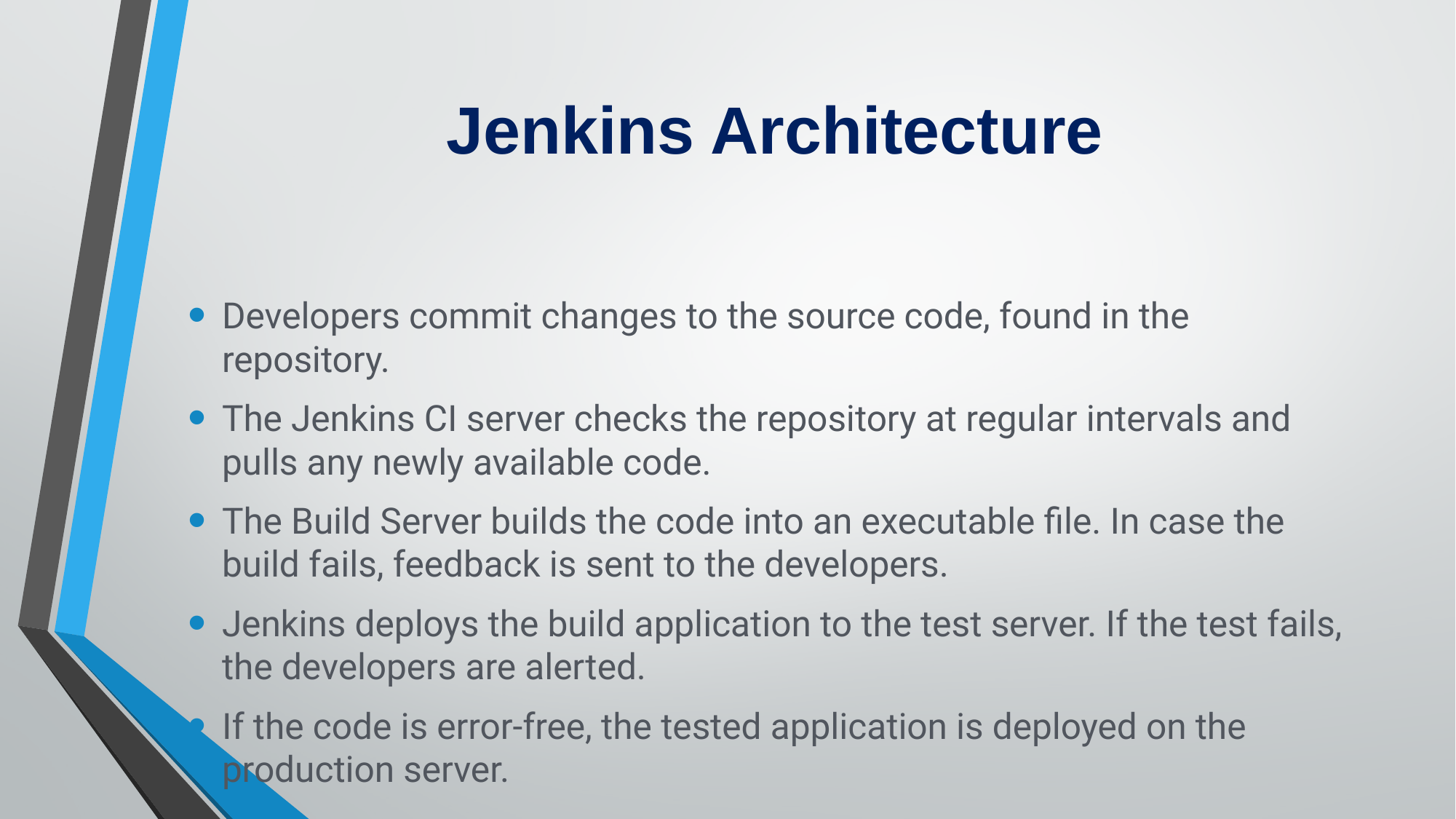

# Jenkins Architecture
Developers commit changes to the source code, found in the repository.
The Jenkins CI server checks the repository at regular intervals and pulls any newly available code.
The Build Server builds the code into an executable file. In case the build fails, feedback is sent to the developers.
Jenkins deploys the build application to the test server. If the test fails, the developers are alerted.
If the code is error-free, the tested application is deployed on the production server.